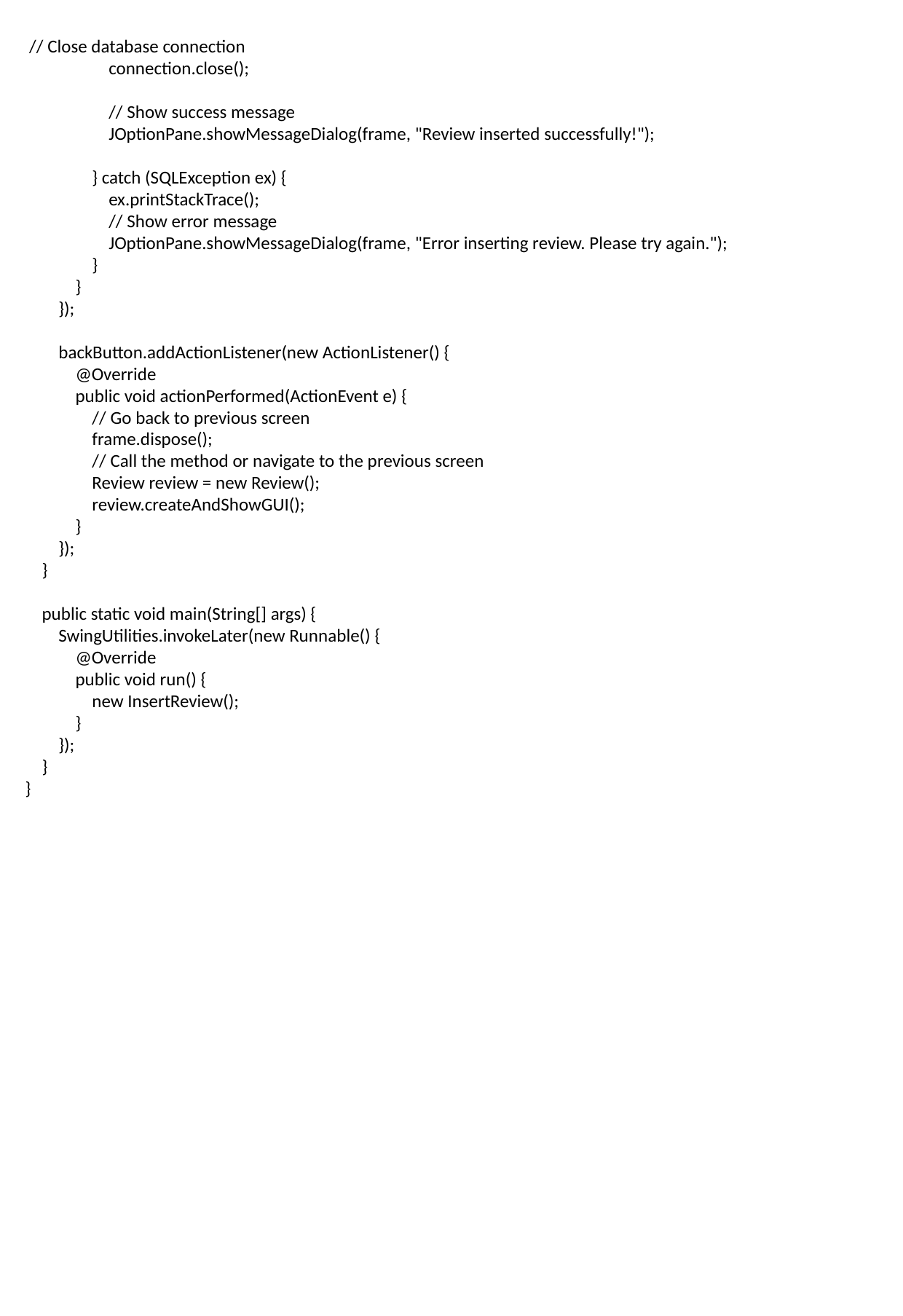

// Close database connection
                    connection.close();

                    // Show success message
                    JOptionPane.showMessageDialog(frame, "Review inserted successfully!");

                } catch (SQLException ex) {
                    ex.printStackTrace();
                    // Show error message
                    JOptionPane.showMessageDialog(frame, "Error inserting review. Please try again.");
                }
            }
        });

        backButton.addActionListener(new ActionListener() {
            @Override
            public void actionPerformed(ActionEvent e) {
                // Go back to previous screen
                frame.dispose();
                // Call the method or navigate to the previous screen
                Review review = new Review();
                review.createAndShowGUI();
            }
        });
    }

    public static void main(String[] args) {
        SwingUtilities.invokeLater(new Runnable() {
            @Override
            public void run() {
                new InsertReview();
            }
        });
    }
}